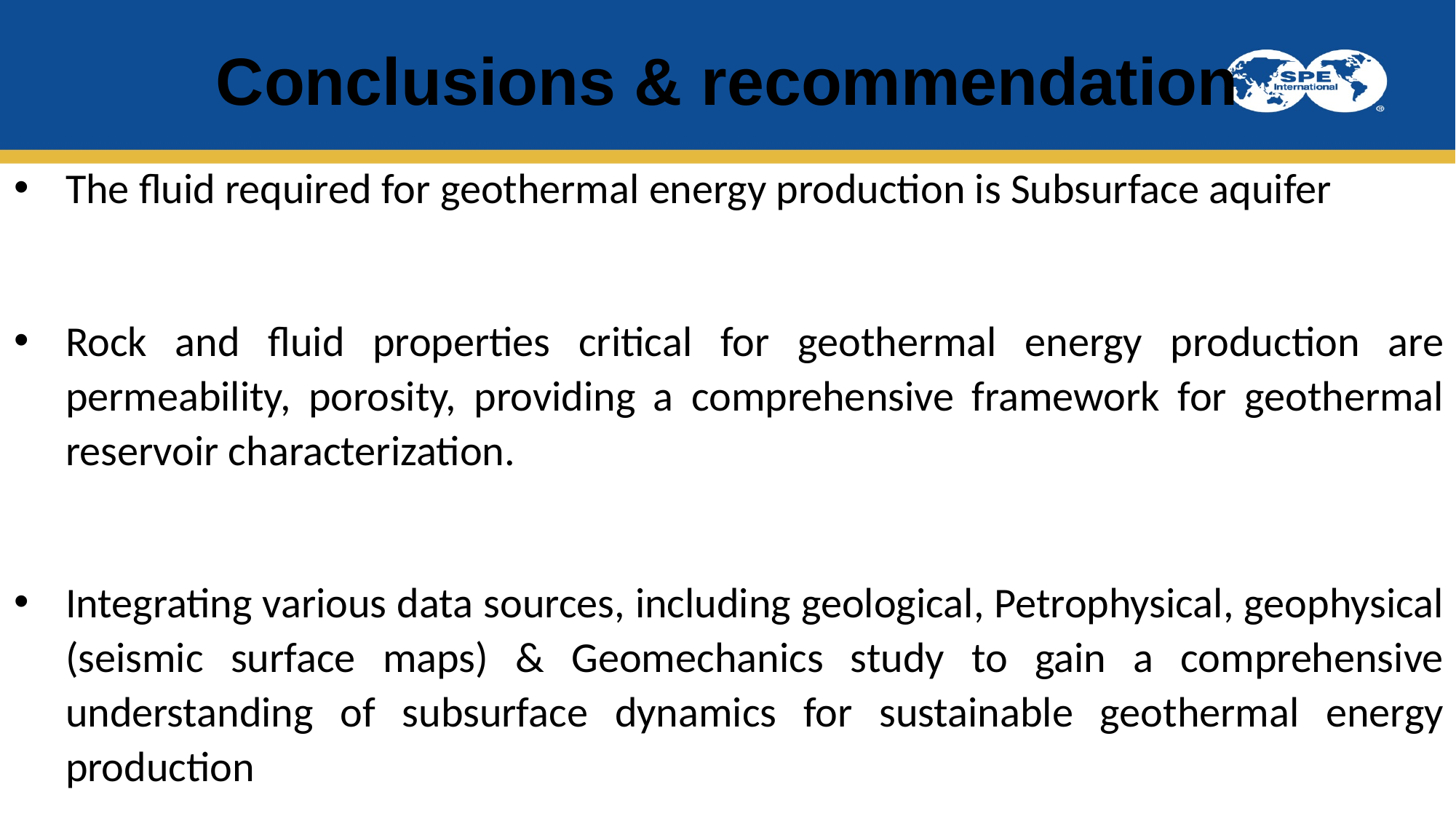

# Conclusions & recommendation
The fluid required for geothermal energy production is Subsurface aquifer

Rock and fluid properties critical for geothermal energy production are permeability, porosity, providing a comprehensive framework for geothermal reservoir characterization.

Integrating various data sources, including geological, Petrophysical, geophysical (seismic surface maps) & Geomechanics study to gain a comprehensive understanding of subsurface dynamics for sustainable geothermal energy production